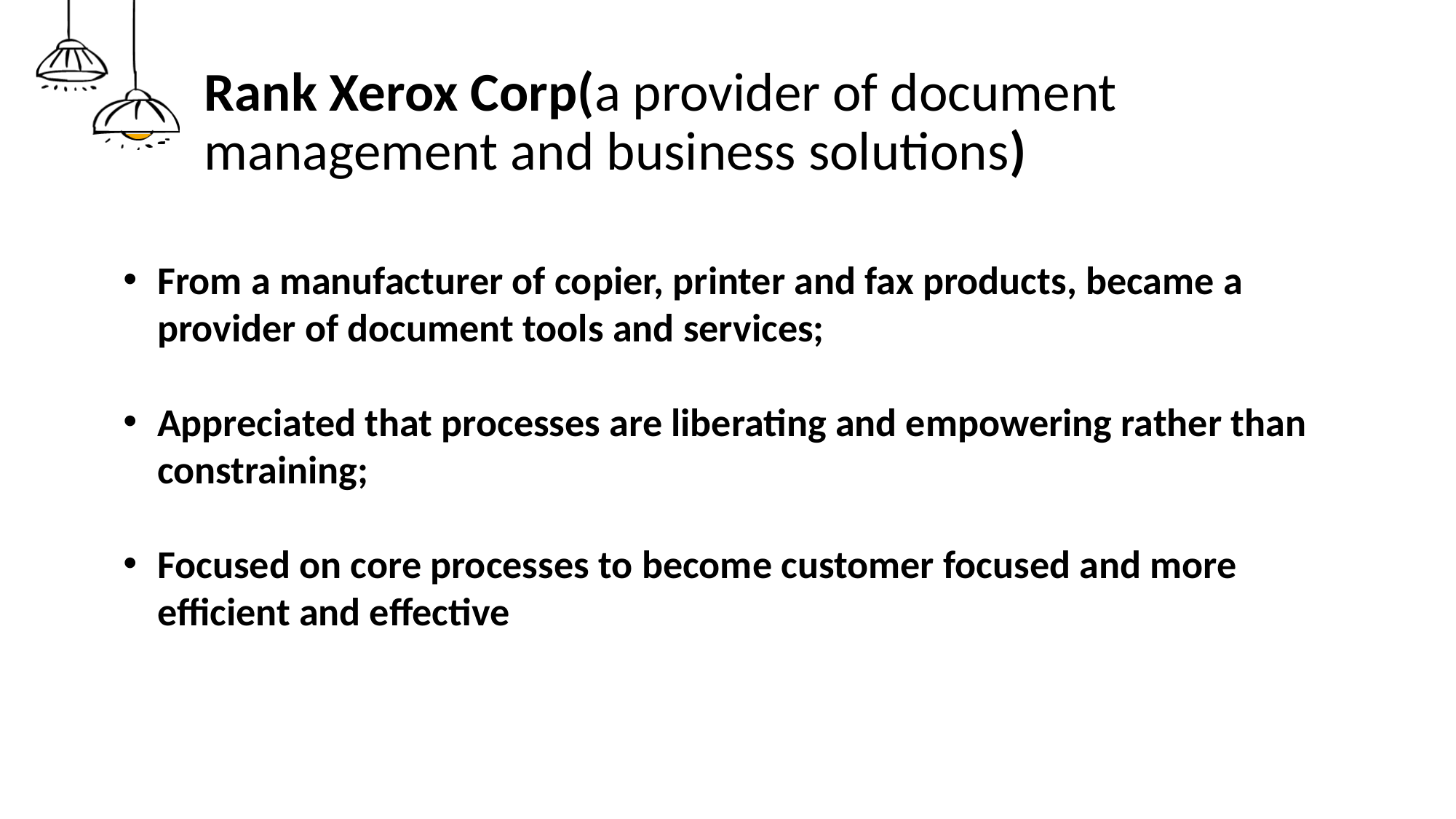

# Rank Xerox Corp(a provider of document management and business solutions)
From a manufacturer of copier, printer and fax products, became a provider of document tools and services;

Appreciated that processes are liberating and empowering rather than constraining;

Focused on core processes to become customer focused and more efficient and effective